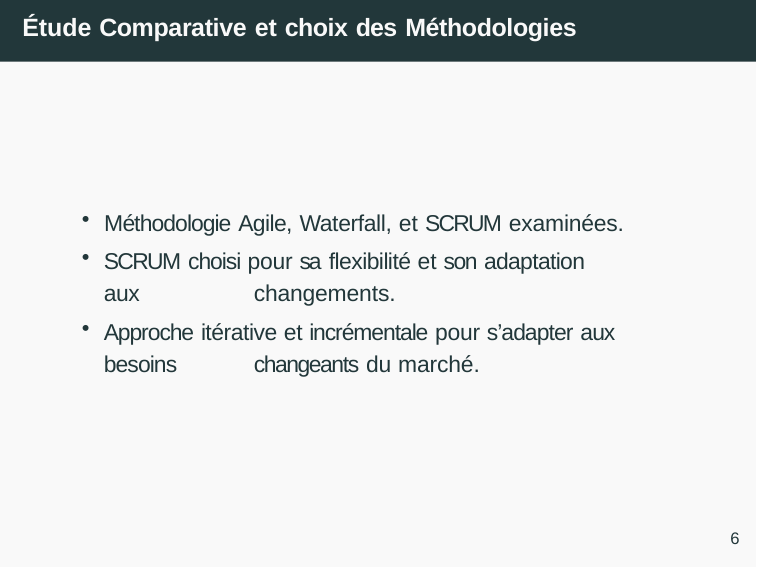

# Étude Comparative et choix des Méthodologies
Méthodologie Agile, Waterfall, et SCRUM examinées.
SCRUM choisi pour sa flexibilité et son adaptation aux 	changements.
Approche itérative et incrémentale pour s’adapter aux besoins 	changeants du marché.
6